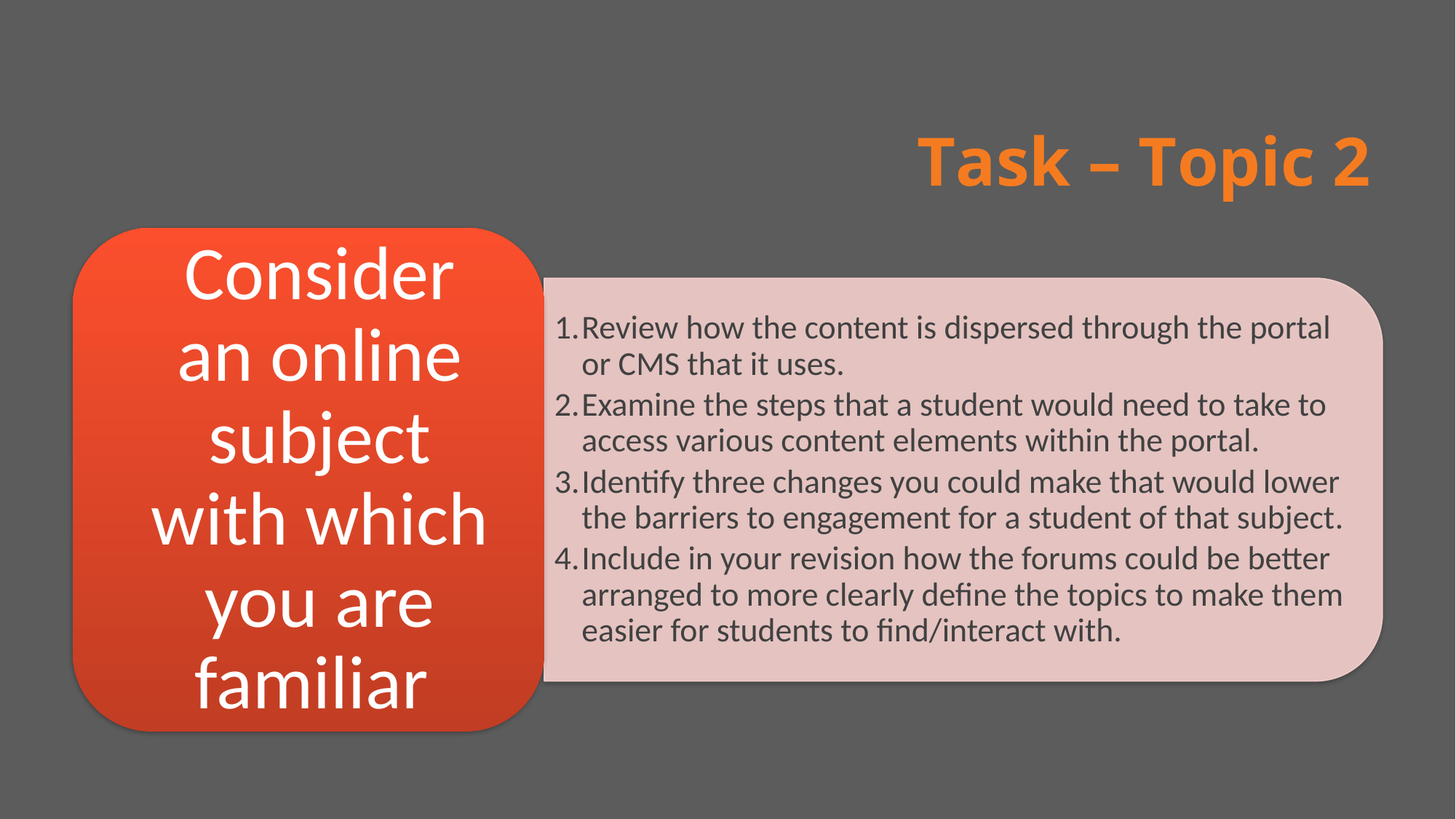

# Task – Topic 2
Review how the content is dispersed through the portal or CMS that it uses.
Examine the steps that a student would need to take to access various content elements within the portal.
Identify three changes you could make that would lower the barriers to engagement for a student of that subject.
Include in your revision how the forums could be better arranged to more clearly define the topics to make them easier for students to find/interact with.
Consider an online subject with which you are familiar